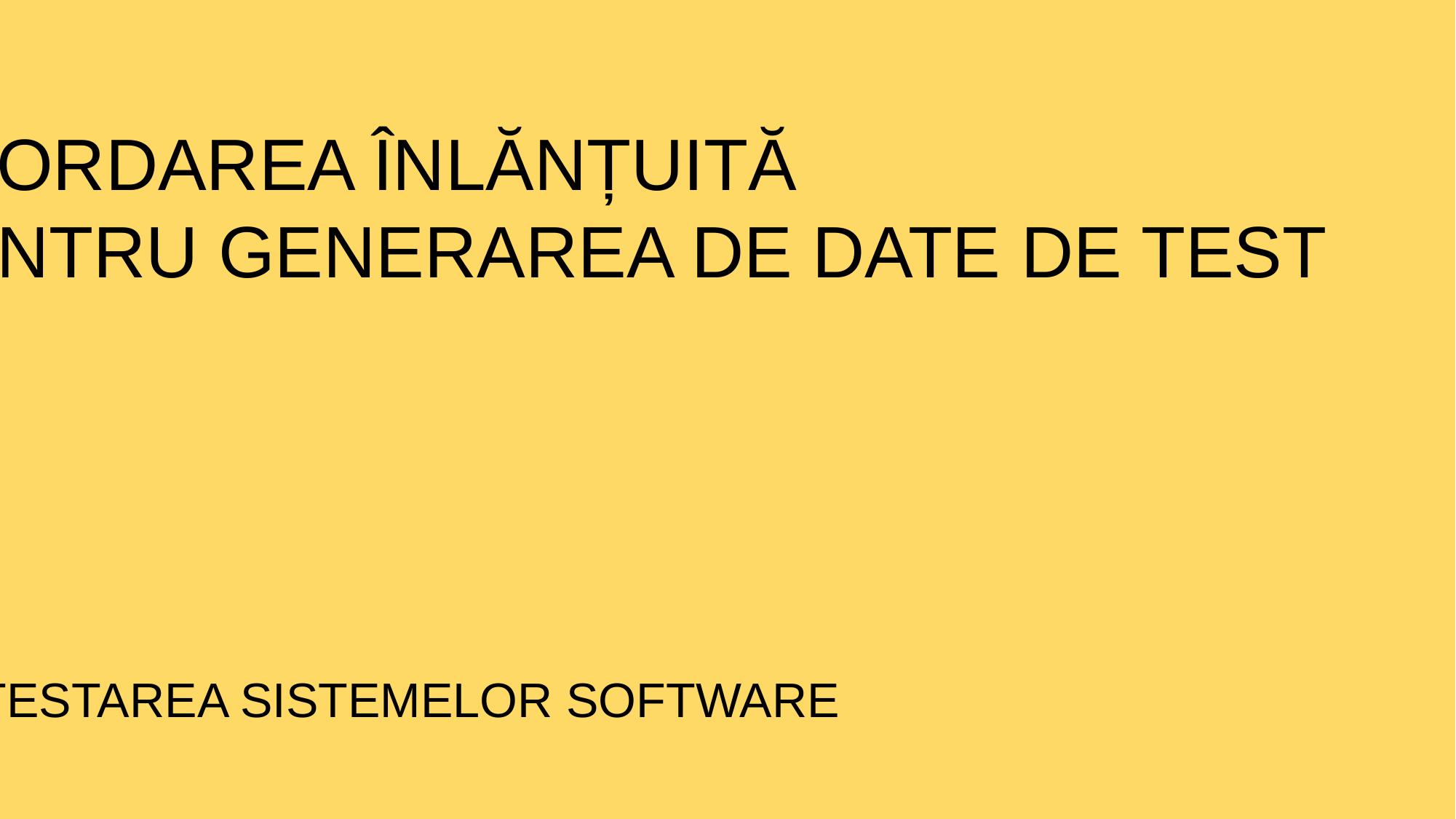

ABORDAREA ÎNLĂNȚUITĂ
PENTRU GENERAREA DE DATE DE TEST
TESTAREA SISTEMELOR SOFTWARE